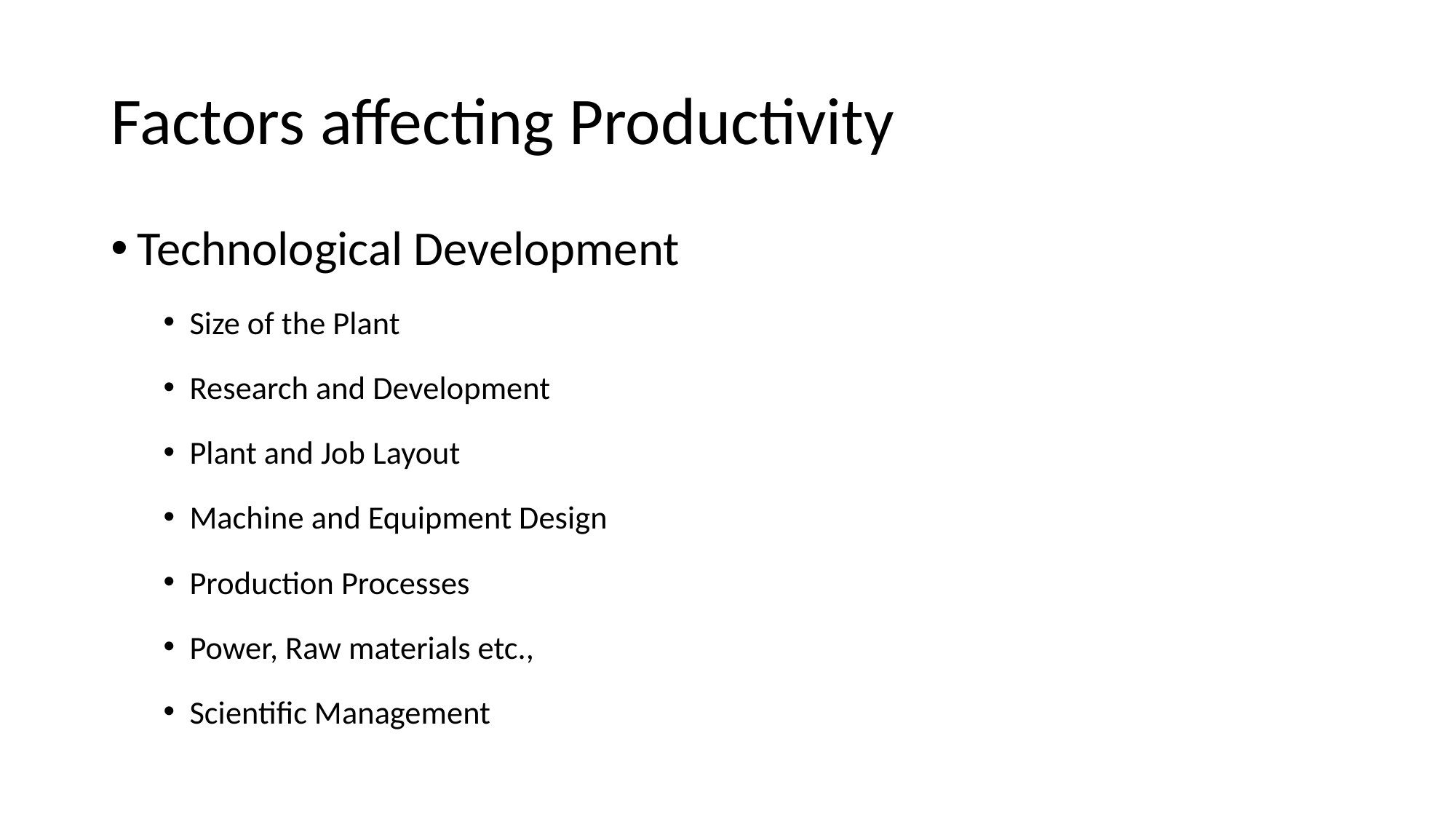

# Factors affecting Productivity
Technological Development
Size of the Plant
Research and Development
Plant and Job Layout
Machine and Equipment Design
Production Processes
Power, Raw materials etc.,
Scientific Management